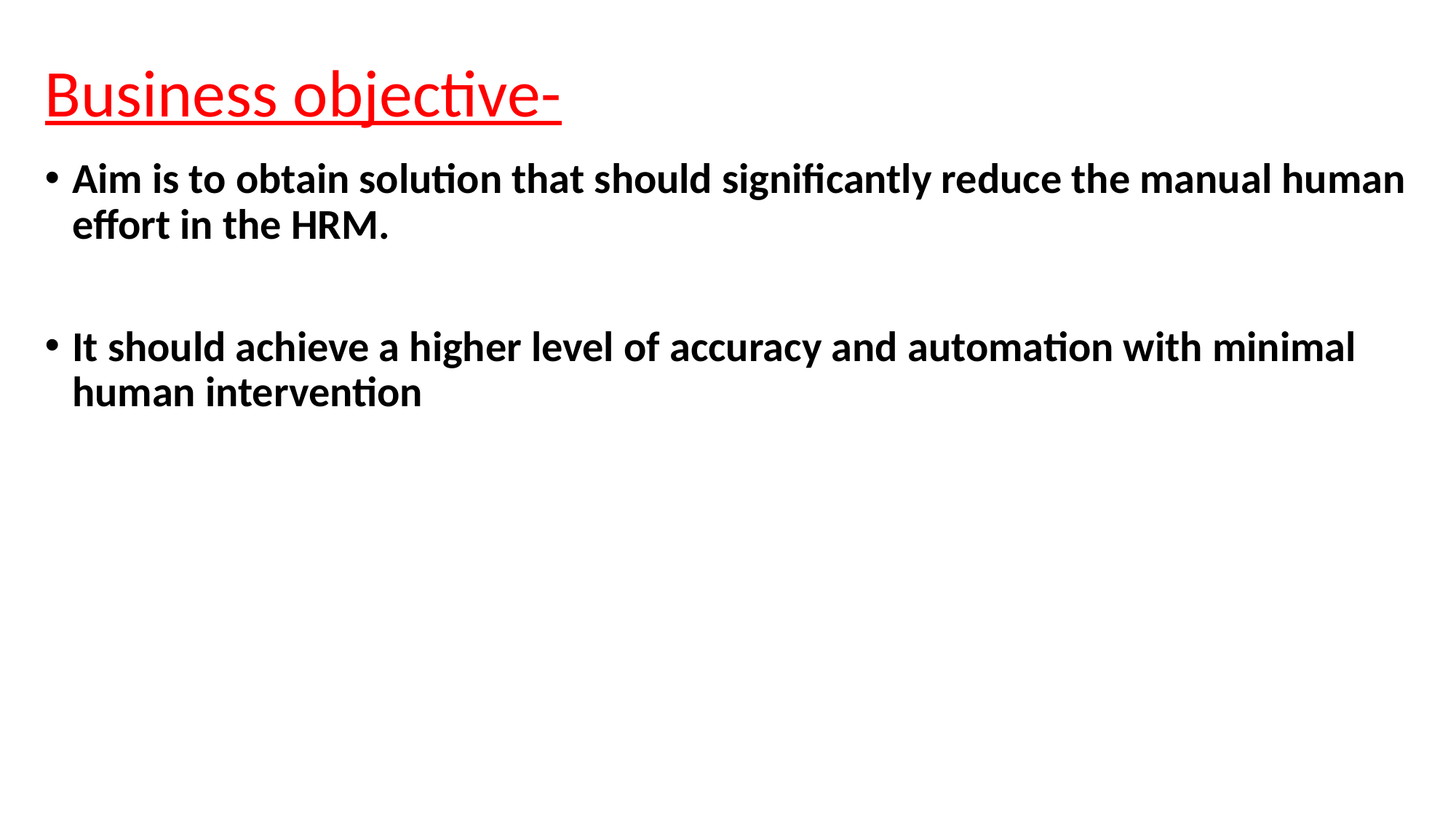

# Business objective-
Aim is to obtain solution that should significantly reduce the manual human effort in the HRM.

It should achieve a higher level of accuracy and automation with minimal human intervention